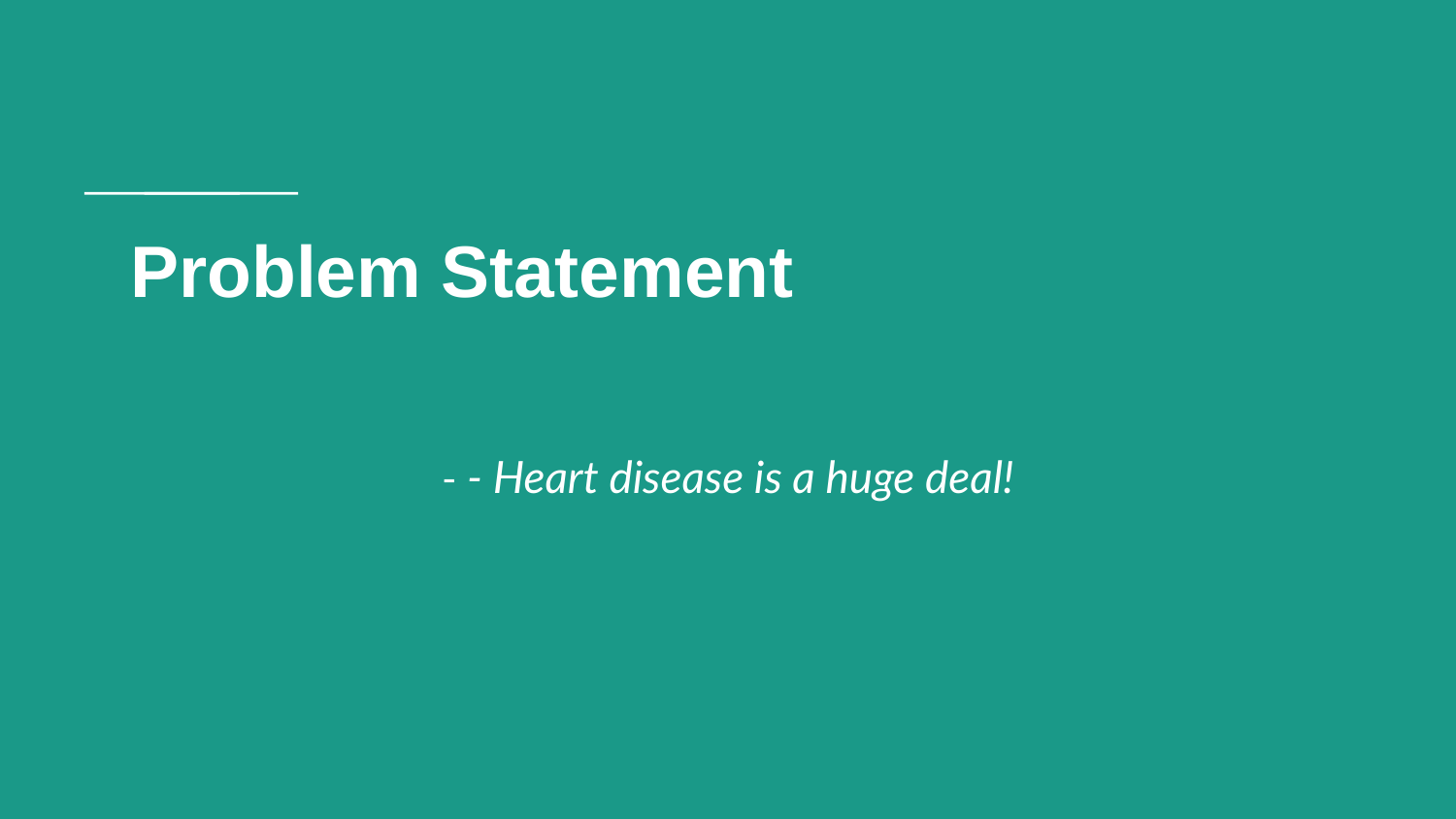

# Problem Statement
- - Heart disease is a huge deal!